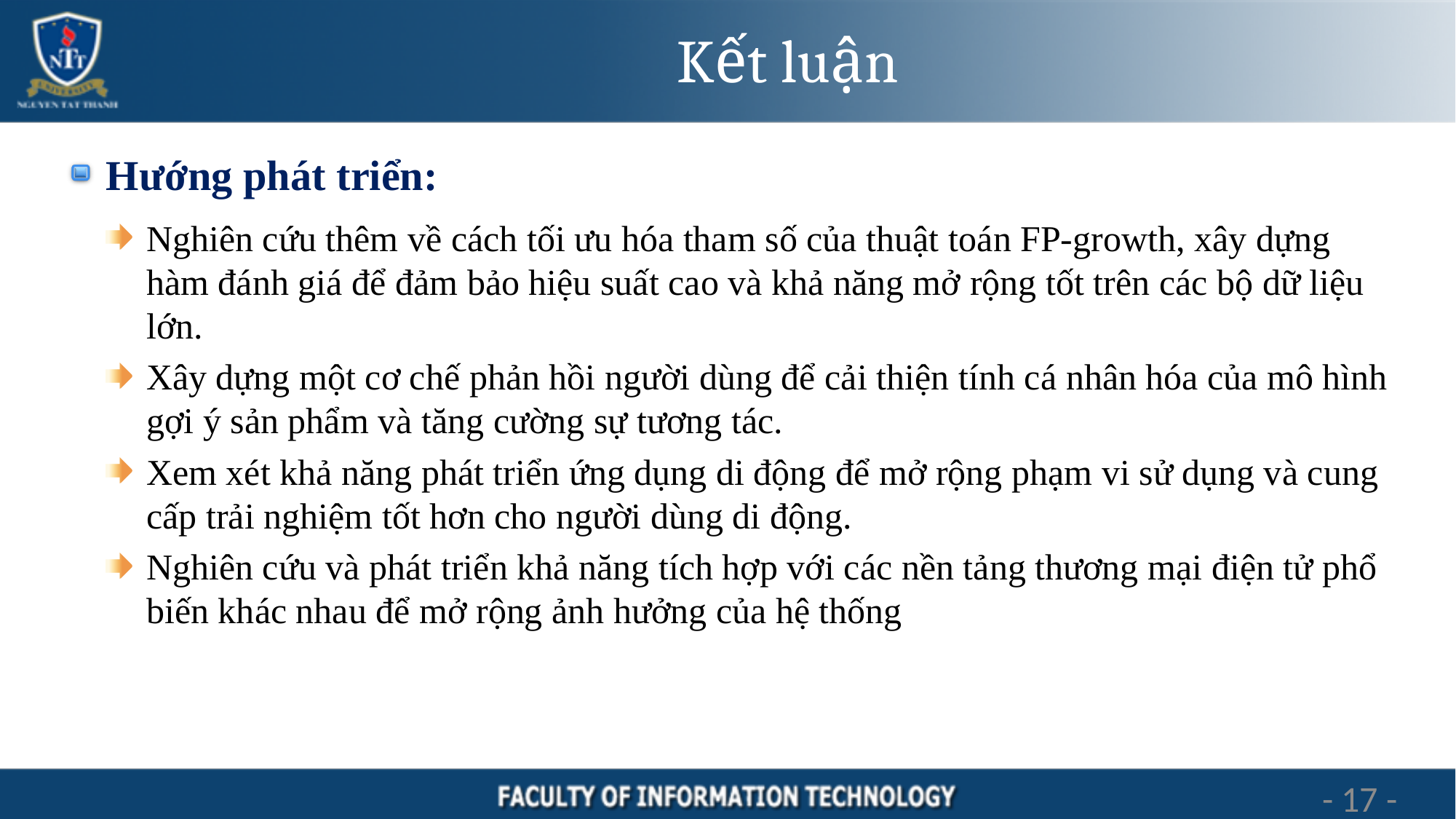

# Kết luận
Hướng phát triển:
Nghiên cứu thêm về cách tối ưu hóa tham số của thuật toán FP-growth, xây dựng hàm đánh giá để đảm bảo hiệu suất cao và khả năng mở rộng tốt trên các bộ dữ liệu lớn.
Xây dựng một cơ chế phản hồi người dùng để cải thiện tính cá nhân hóa của mô hình gợi ý sản phẩm và tăng cường sự tương tác.
Xem xét khả năng phát triển ứng dụng di động để mở rộng phạm vi sử dụng và cung cấp trải nghiệm tốt hơn cho người dùng di động.
Nghiên cứu và phát triển khả năng tích hợp với các nền tảng thương mại điện tử phổ biến khác nhau để mở rộng ảnh hưởng của hệ thống
- 17 -